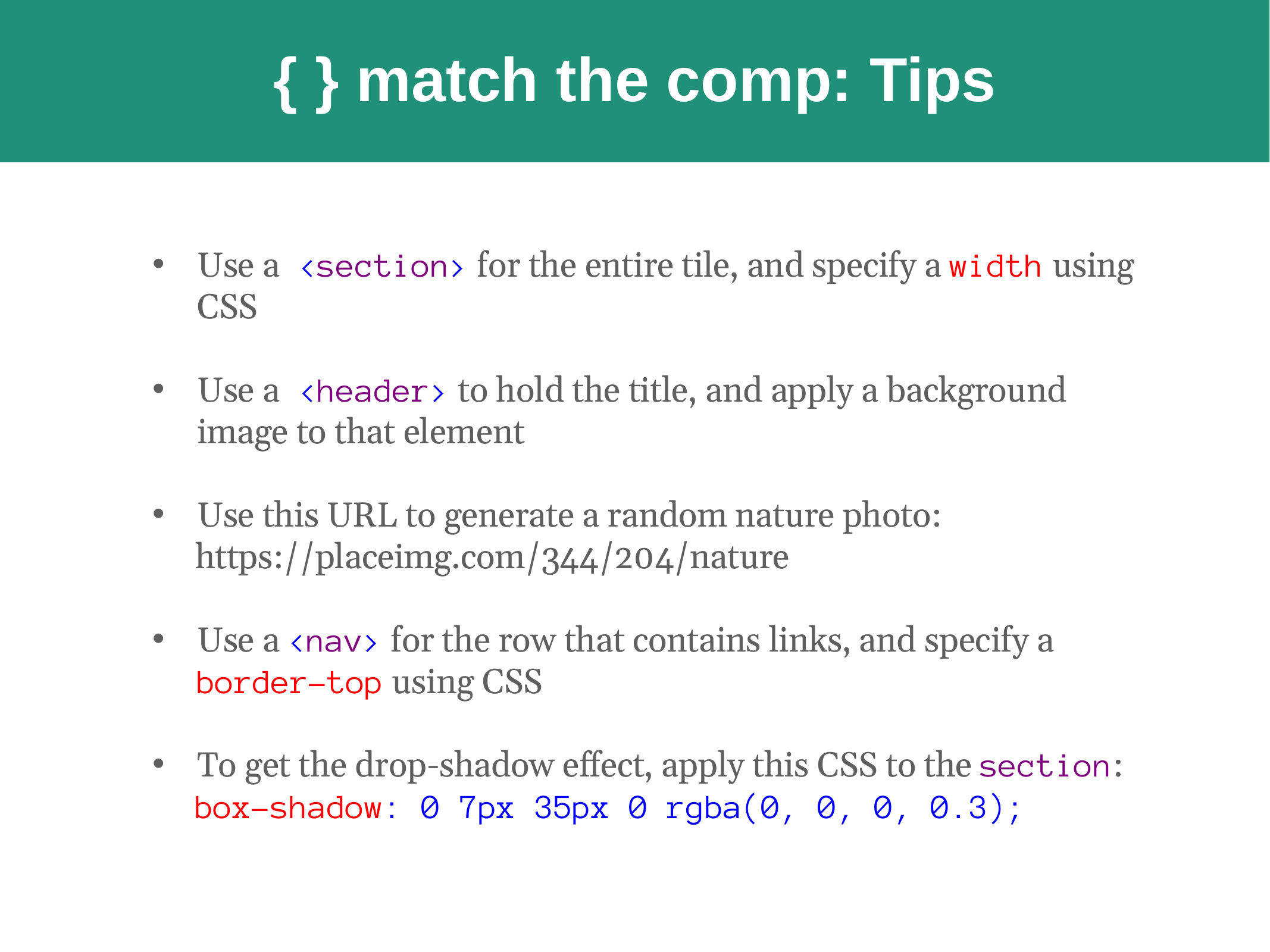

# { } match the comp: Tips

Use a <section> for the entire tile, and specify a width using CSS

Use a <header> to hold the title, and apply a background image to that element

Use this URL to generate a random nature photo:
	https://placeimg.com/344/204/nature

Use a <nav> for the row that contains links, and specify a border-top using CSS

To get the drop-shadow effect, apply this CSS to the section:
	box-shadow: 0 7px 35px 0 rgba(0, 0, 0, 0.3);